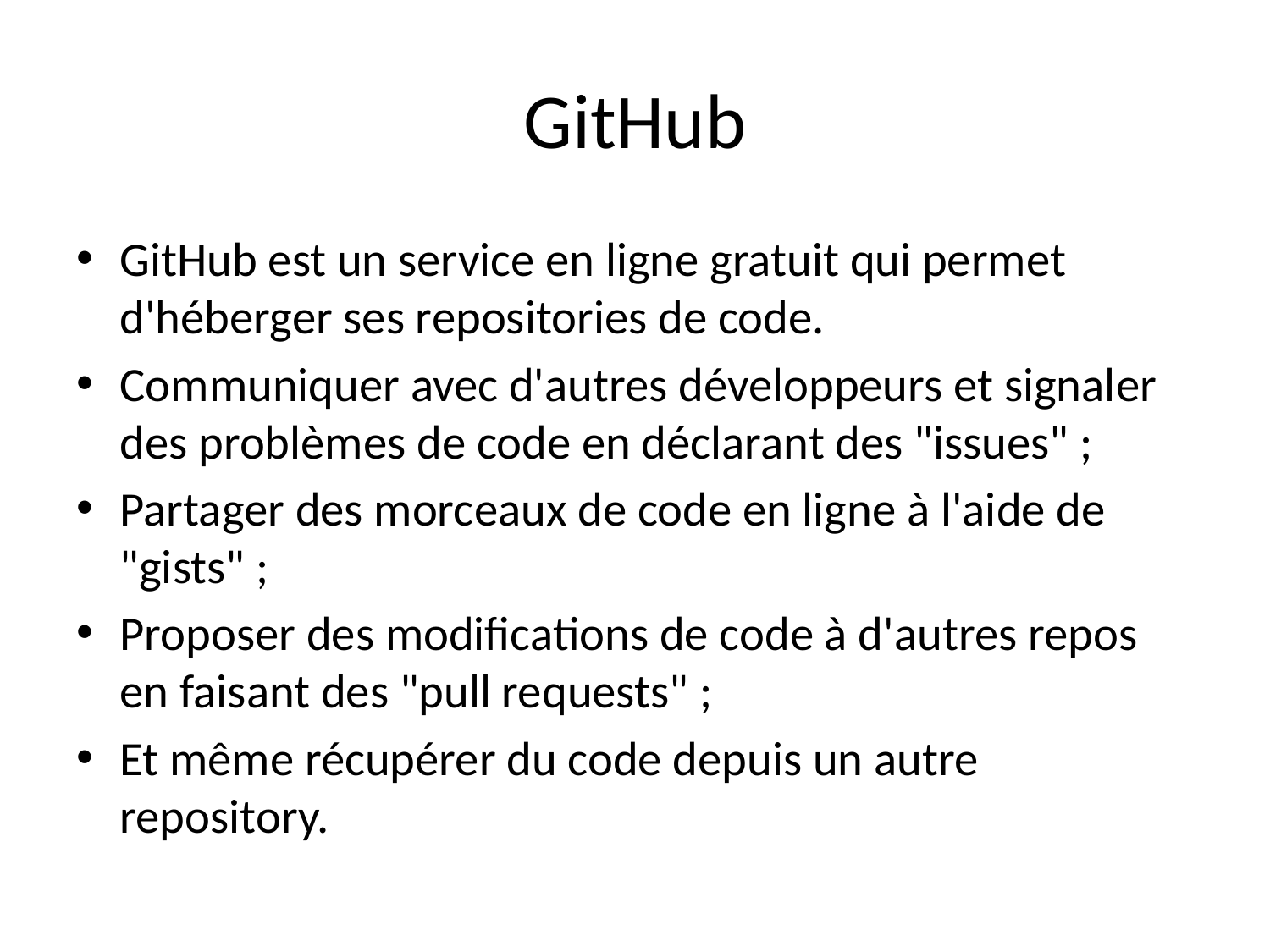

# GitHub
GitHub est un service en ligne gratuit qui permet d'héberger ses repositories de code.
Communiquer avec d'autres développeurs et signaler des problèmes de code en déclarant des "issues" ;
Partager des morceaux de code en ligne à l'aide de "gists" ;
Proposer des modifications de code à d'autres repos en faisant des "pull requests" ;
Et même récupérer du code depuis un autre repository.